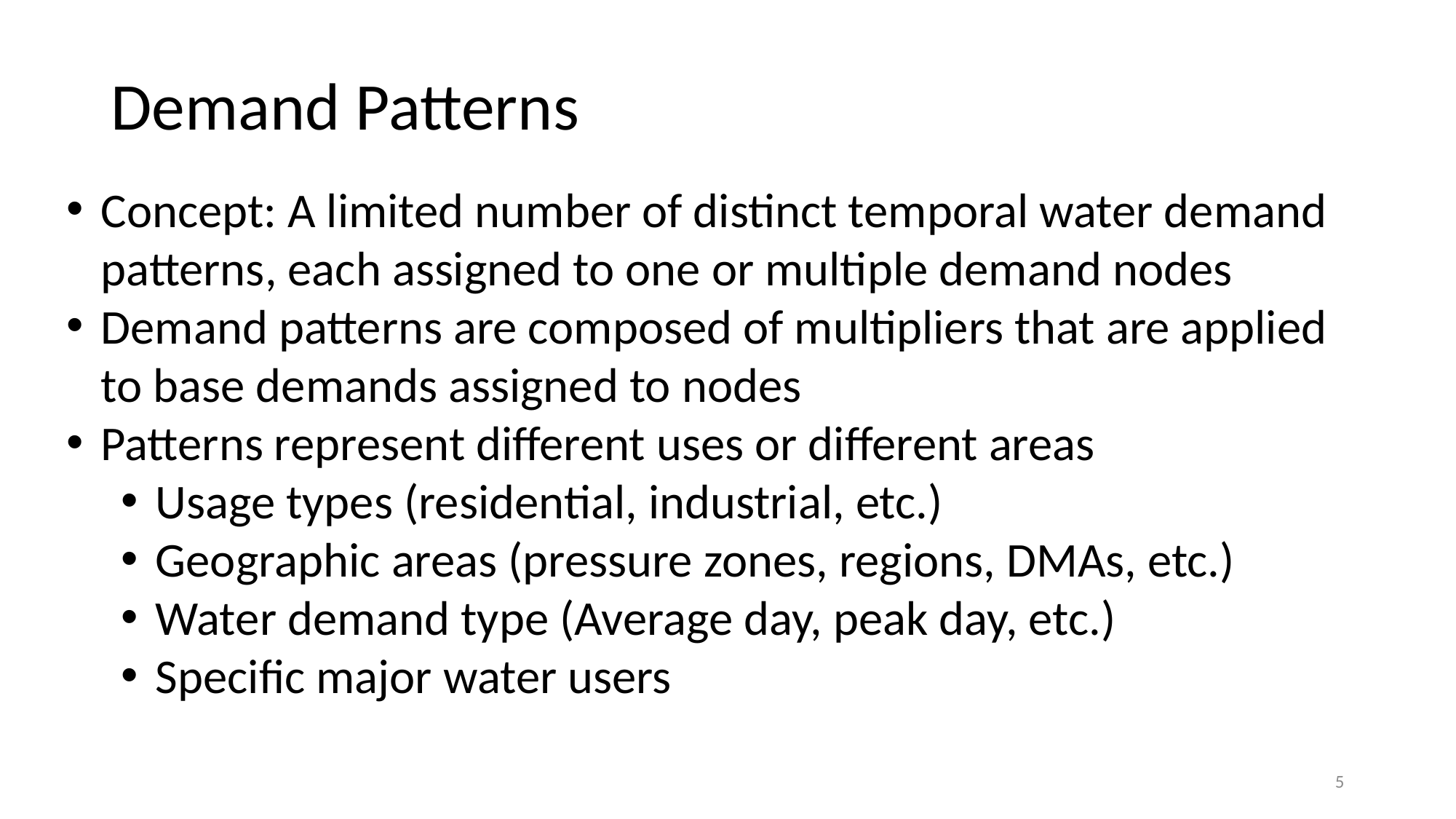

# Demand Patterns
Concept: A limited number of distinct temporal water demand patterns, each assigned to one or multiple demand nodes
Demand patterns are composed of multipliers that are applied to base demands assigned to nodes
Patterns represent different uses or different areas
Usage types (residential, industrial, etc.)
Geographic areas (pressure zones, regions, DMAs, etc.)
Water demand type (Average day, peak day, etc.)
Specific major water users

5